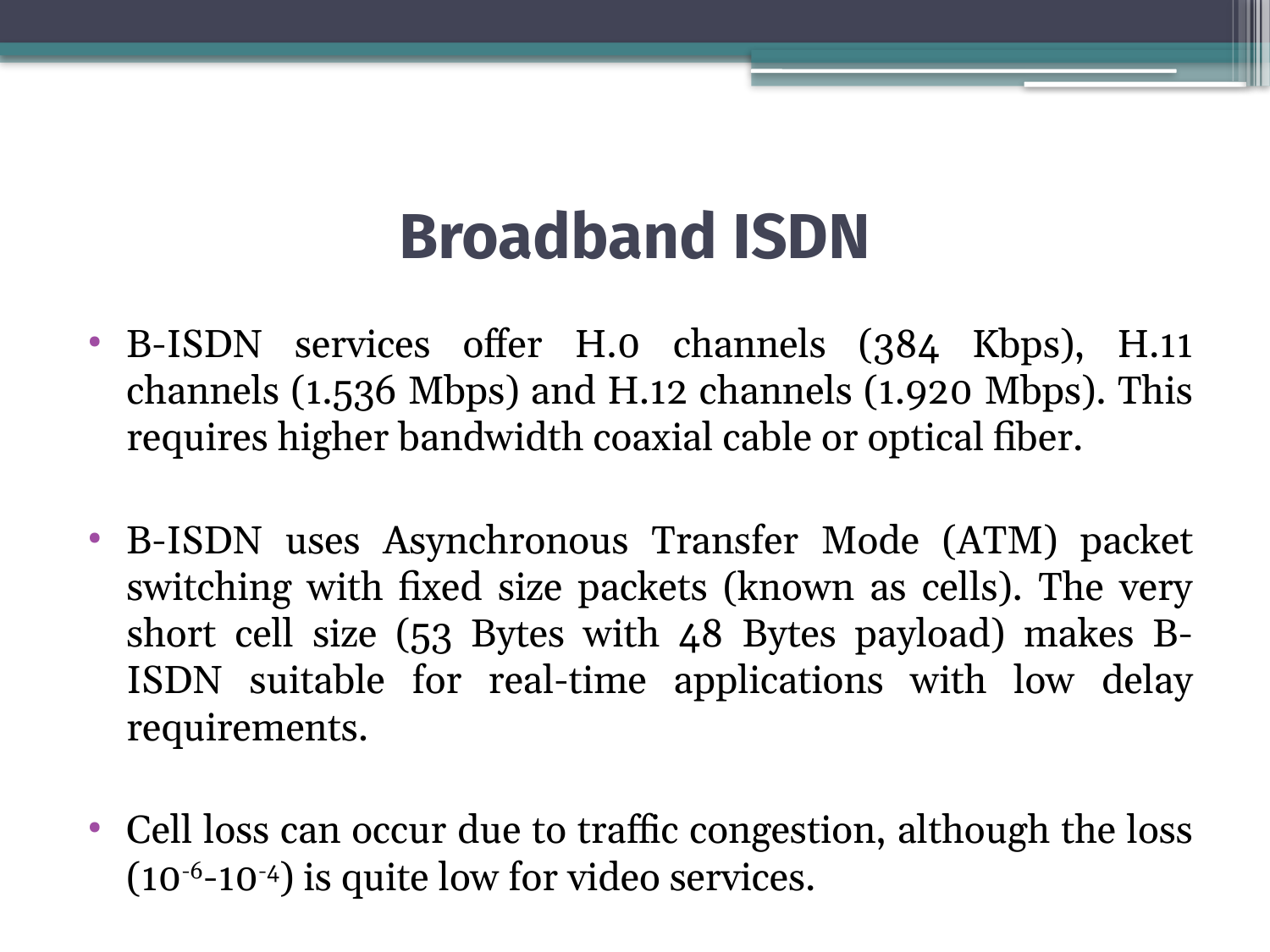

# Broadband ISDN
B-ISDN services offer H.0 channels (384 Kbps), H.11 channels (1.536 Mbps) and H.12 channels (1.920 Mbps). This requires higher bandwidth coaxial cable or optical fiber.

B-ISDN uses Asynchronous Transfer Mode (ATM) packet switching with fixed size packets (known as cells). The very short cell size (53 Bytes with 48 Bytes payload) makes B-ISDN suitable for real-time applications with low delay requirements.

Cell loss can occur due to traffic congestion, although the loss (10-6-10-4) is quite low for video services.